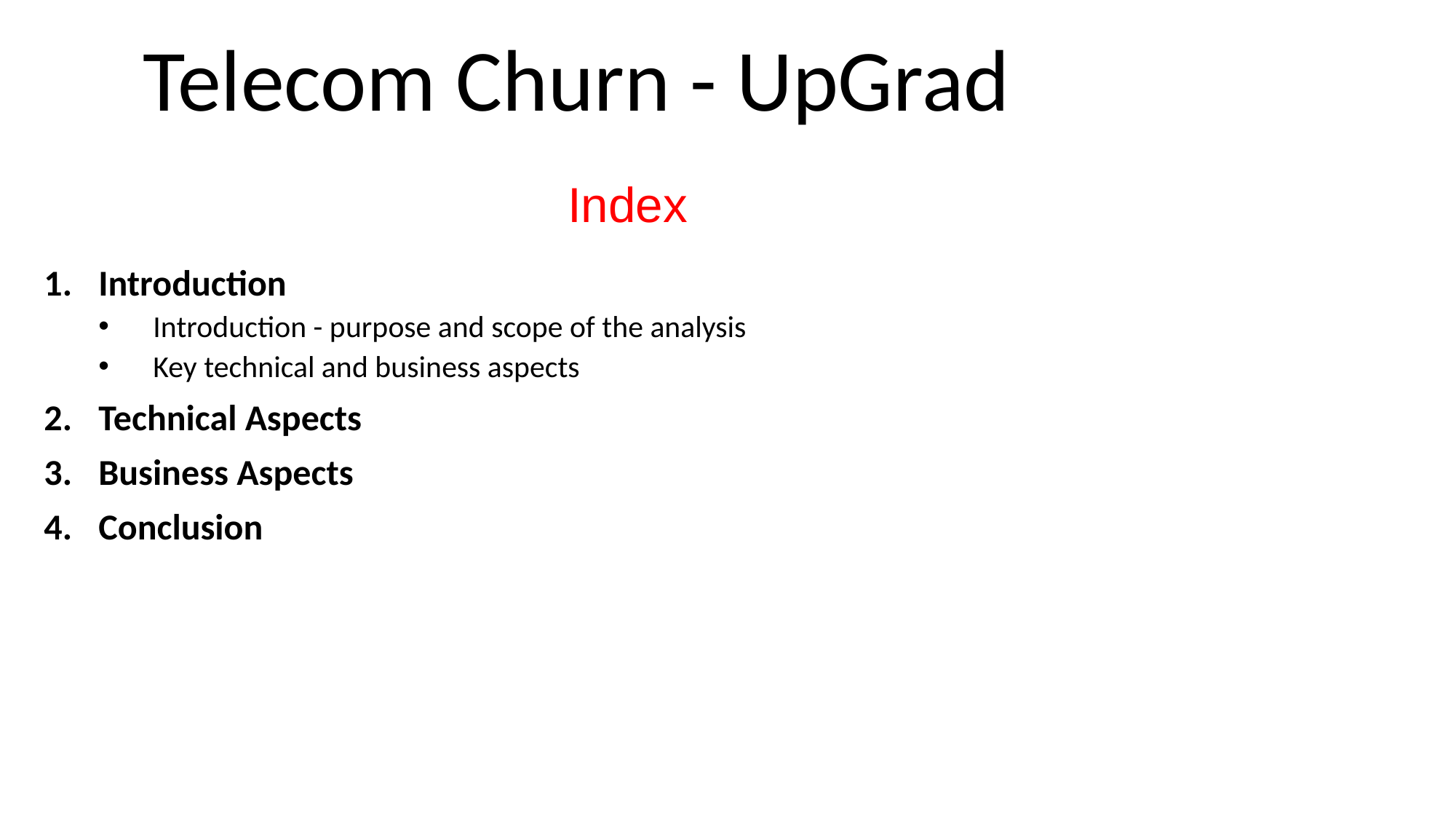

# Telecom Churn - UpGrad
Index
Introduction
Introduction - purpose and scope of the analysis
Key technical and business aspects
Technical Aspects
Business Aspects
Conclusion